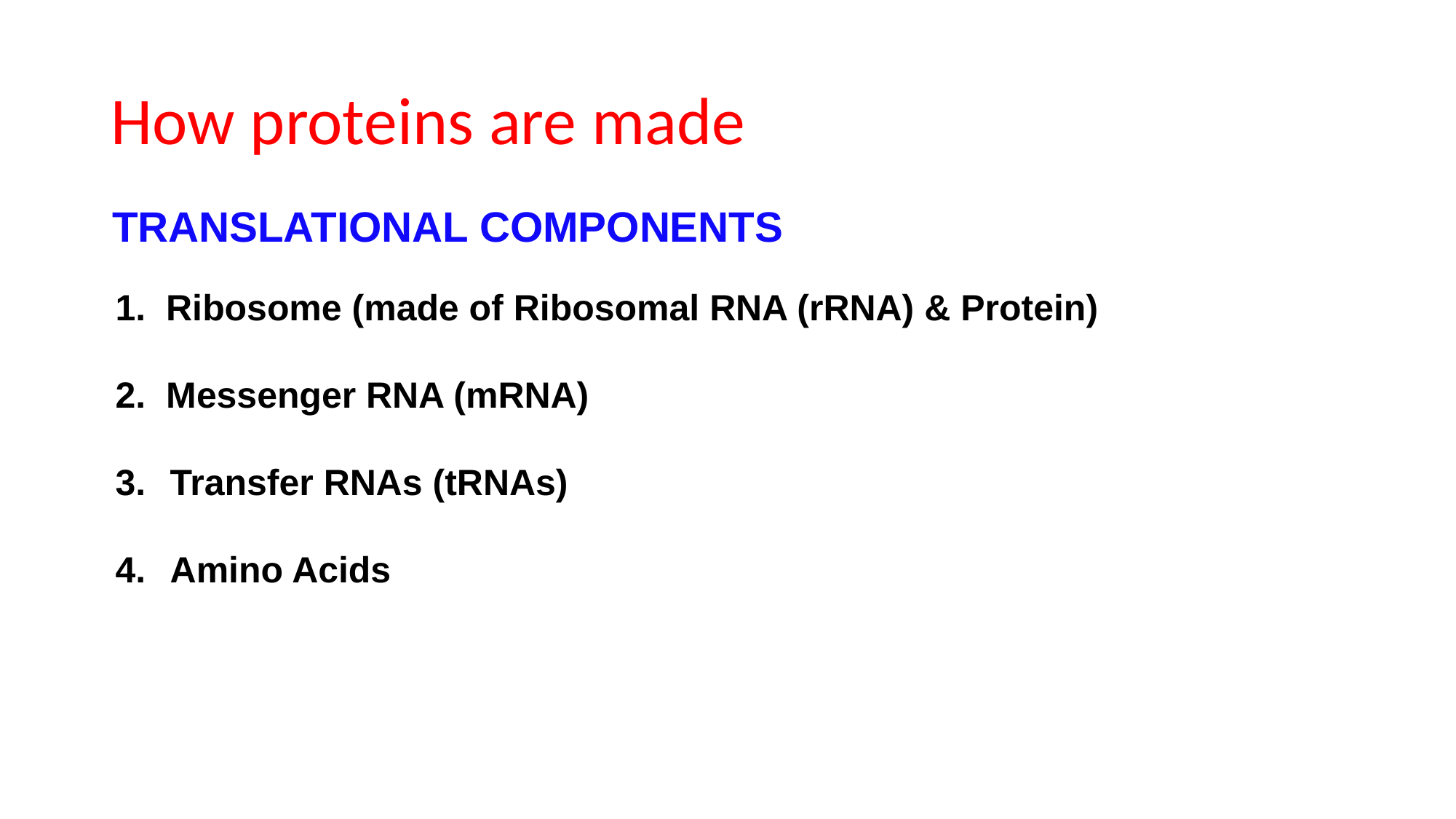

# How proteins are made
TRANSLATIONAL COMPONENTS
1.  Ribosome (made of Ribosomal RNA (rRNA) & Protein)

2.  Messenger RNA (mRNA)

Transfer RNAs (tRNAs)

Amino Acids